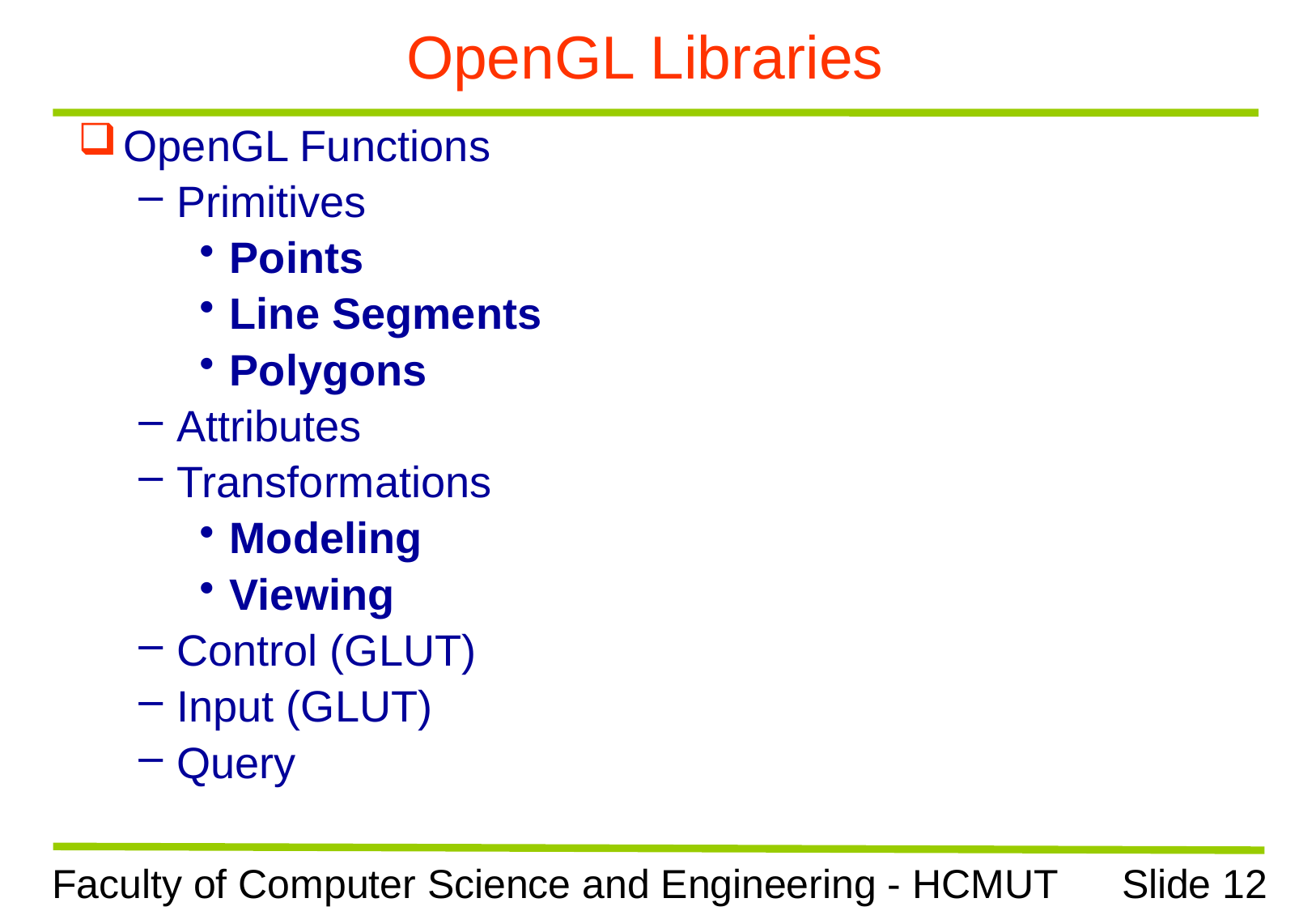

# OpenGL Libraries
OpenGL Functions
Primitives
Points
Line Segments
Polygons
Attributes
Transformations
Modeling
Viewing
Control (GLUT)
Input (GLUT)
Query